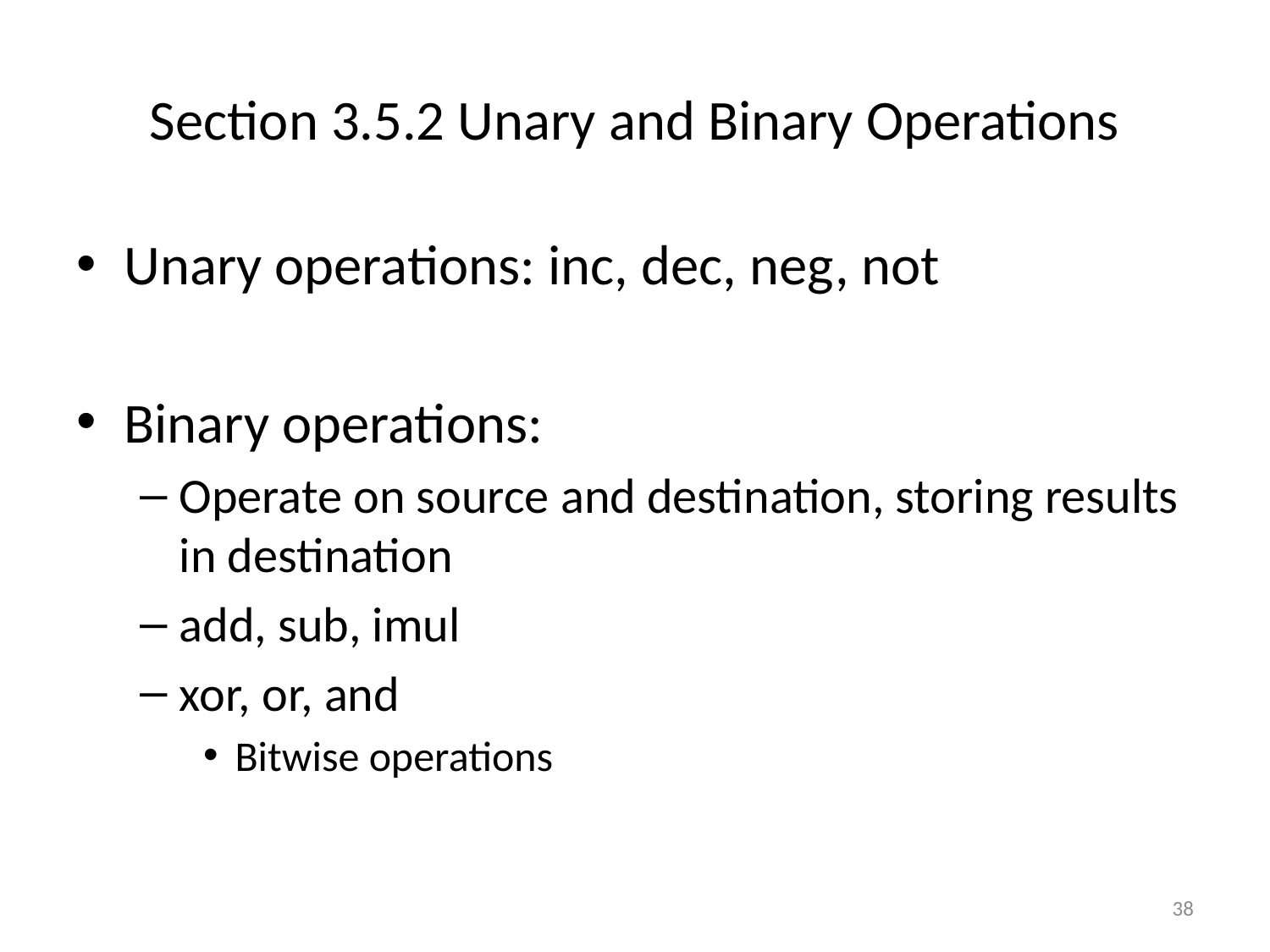

# Section 3.5.2 Unary and Binary Operations
Unary operations: inc, dec, neg, not

Binary operations:
Operate on source and destination, storing results in destination
add, sub, imul
xor, or, and
Bitwise operations
38